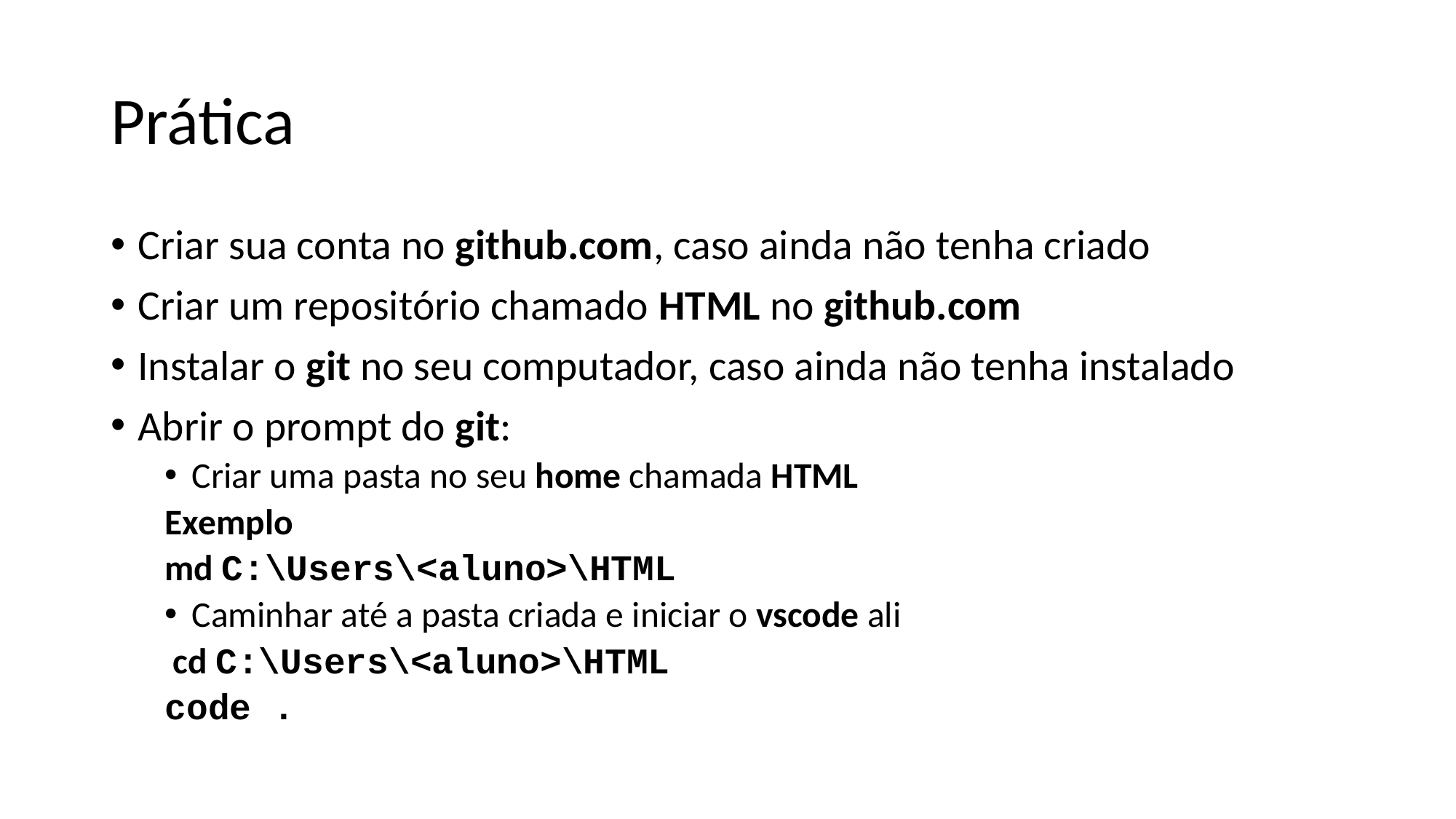

# Prática
Criar sua conta no github.com, caso ainda não tenha criado
Criar um repositório chamado HTML no github.com
Instalar o git no seu computador, caso ainda não tenha instalado
Abrir o prompt do git:
Criar uma pasta no seu home chamada HTML
	Exemplo
		md C:\Users\<aluno>\HTML
Caminhar até a pasta criada e iniciar o vscode ali
		 cd C:\Users\<aluno>\HTML
		code .